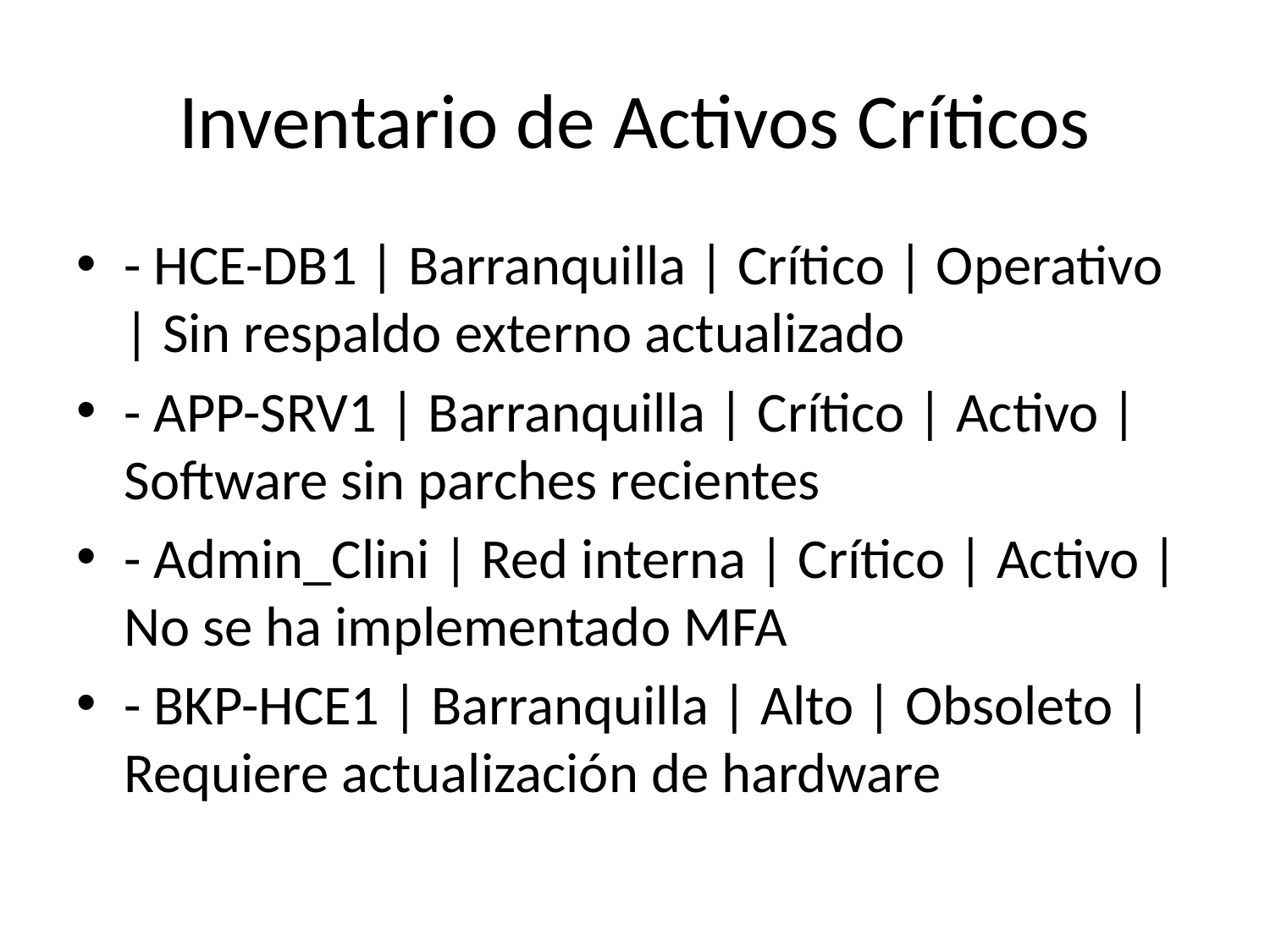

# Inventario de Activos Críticos
- HCE-DB1 | Barranquilla | Crítico | Operativo | Sin respaldo externo actualizado
- APP-SRV1 | Barranquilla | Crítico | Activo | Software sin parches recientes
- Admin_Clini | Red interna | Crítico | Activo | No se ha implementado MFA
- BKP-HCE1 | Barranquilla | Alto | Obsoleto | Requiere actualización de hardware